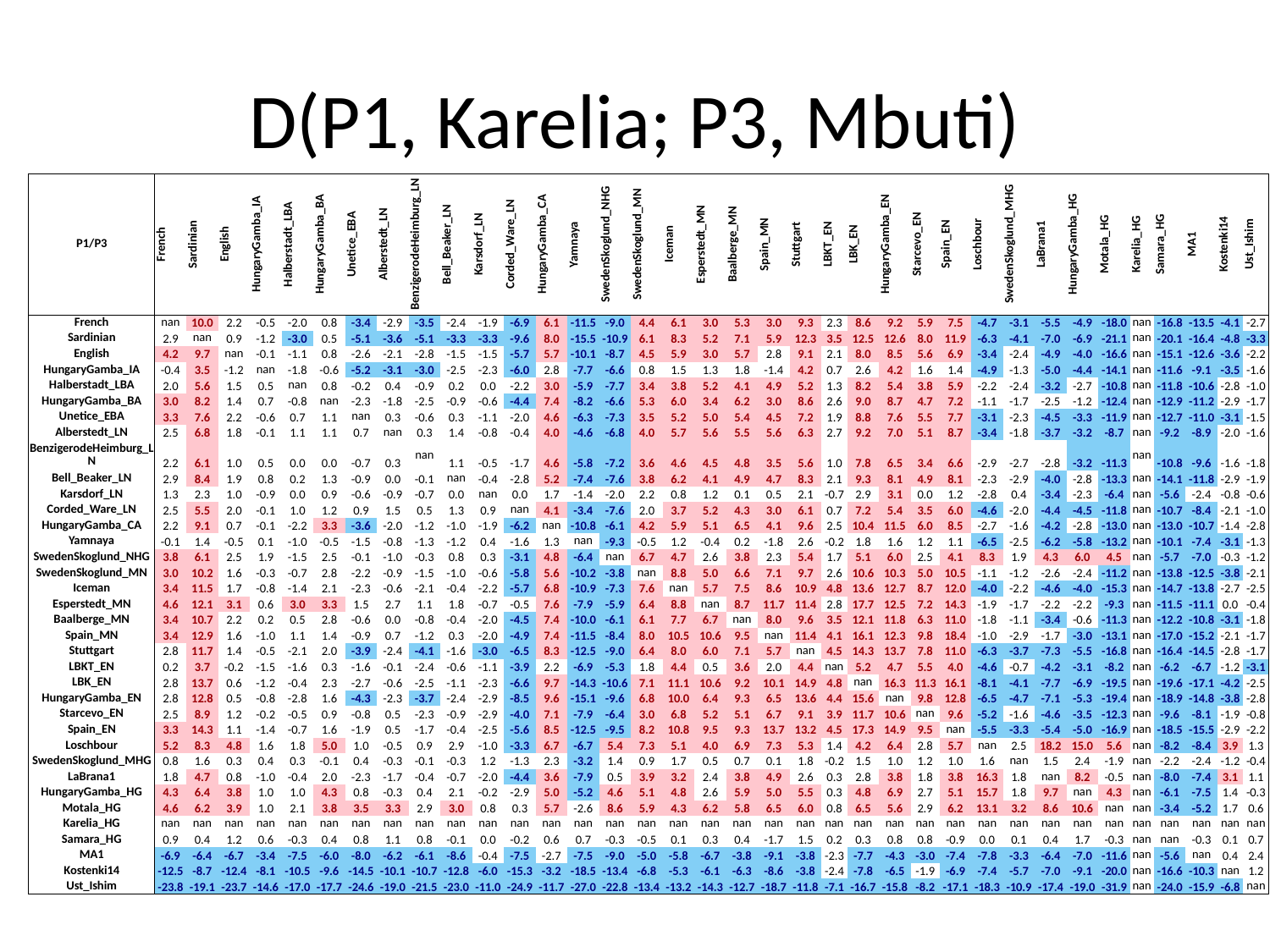

# D(P1, Karelia; P3, Mbuti)
| P1/P3 | French | Sardinian | English | HungaryGamba\_IA | Halberstadt\_LBA | HungaryGamba\_BA | Unetice\_EBA | Alberstedt\_LN | BenzigerodeHeimburg\_LN | Bell\_Beaker\_LN | Karsdorf\_LN | Corded\_Ware\_LN | HungaryGamba\_CA | Yamnaya | SwedenSkoglund\_NHG | SwedenSkoglund\_MN | Iceman | Esperstedt\_MN | Baalberge\_MN | Spain\_MN | Stuttgart | LBKT\_EN | LBK\_EN | HungaryGamba\_EN | Starcevo\_EN | Spain\_EN | Loschbour | SwedenSkoglund\_MHG | LaBrana1 | HungaryGamba\_HG | Motala\_HG | Karelia\_HG | Samara\_HG | MA1 | Kostenki14 | Ust\_Ishim |
| --- | --- | --- | --- | --- | --- | --- | --- | --- | --- | --- | --- | --- | --- | --- | --- | --- | --- | --- | --- | --- | --- | --- | --- | --- | --- | --- | --- | --- | --- | --- | --- | --- | --- | --- | --- | --- |
| French | nan | 10.0 | 2.2 | -0.5 | -2.0 | 0.8 | -3.4 | -2.9 | -3.5 | -2.4 | -1.9 | -6.9 | 6.1 | -11.5 | -9.0 | 4.4 | 6.1 | 3.0 | 5.3 | 3.0 | 9.3 | 2.3 | 8.6 | 9.2 | 5.9 | 7.5 | -4.7 | -3.1 | -5.5 | -4.9 | -18.0 | nan | -16.8 | -13.5 | -4.1 | -2.7 |
| Sardinian | 2.9 | nan | 0.9 | -1.2 | -3.0 | 0.5 | -5.1 | -3.6 | -5.1 | -3.3 | -3.3 | -9.6 | 8.0 | -15.5 | -10.9 | 6.1 | 8.3 | 5.2 | 7.1 | 5.9 | 12.3 | 3.5 | 12.5 | 12.6 | 8.0 | 11.9 | -6.3 | -4.1 | -7.0 | -6.9 | -21.1 | nan | -20.1 | -16.4 | -4.8 | -3.3 |
| English | 4.2 | 9.7 | nan | -0.1 | -1.1 | 0.8 | -2.6 | -2.1 | -2.8 | -1.5 | -1.5 | -5.7 | 5.7 | -10.1 | -8.7 | 4.5 | 5.9 | 3.0 | 5.7 | 2.8 | 9.1 | 2.1 | 8.0 | 8.5 | 5.6 | 6.9 | -3.4 | -2.4 | -4.9 | -4.0 | -16.6 | nan | -15.1 | -12.6 | -3.6 | -2.2 |
| HungaryGamba\_IA | -0.4 | 3.5 | -1.2 | nan | -1.8 | -0.6 | -5.2 | -3.1 | -3.0 | -2.5 | -2.3 | -6.0 | 2.8 | -7.7 | -6.6 | 0.8 | 1.5 | 1.3 | 1.8 | -1.4 | 4.2 | 0.7 | 2.6 | 4.2 | 1.6 | 1.4 | -4.9 | -1.3 | -5.0 | -4.4 | -14.1 | nan | -11.6 | -9.1 | -3.5 | -1.6 |
| Halberstadt\_LBA | 2.0 | 5.6 | 1.5 | 0.5 | nan | 0.8 | -0.2 | 0.4 | -0.9 | 0.2 | 0.0 | -2.2 | 3.0 | -5.9 | -7.7 | 3.4 | 3.8 | 5.2 | 4.1 | 4.9 | 5.2 | 1.3 | 8.2 | 5.4 | 3.8 | 5.9 | -2.2 | -2.4 | -3.2 | -2.7 | -10.8 | nan | -11.8 | -10.6 | -2.8 | -1.0 |
| HungaryGamba\_BA | 3.0 | 8.2 | 1.4 | 0.7 | -0.8 | nan | -2.3 | -1.8 | -2.5 | -0.9 | -0.6 | -4.4 | 7.4 | -8.2 | -6.6 | 5.3 | 6.0 | 3.4 | 6.2 | 3.0 | 8.6 | 2.6 | 9.0 | 8.7 | 4.7 | 7.2 | -1.1 | -1.7 | -2.5 | -1.2 | -12.4 | nan | -12.9 | -11.2 | -2.9 | -1.7 |
| Unetice\_EBA | 3.3 | 7.6 | 2.2 | -0.6 | 0.7 | 1.1 | nan | 0.3 | -0.6 | 0.3 | -1.1 | -2.0 | 4.6 | -6.3 | -7.3 | 3.5 | 5.2 | 5.0 | 5.4 | 4.5 | 7.2 | 1.9 | 8.8 | 7.6 | 5.5 | 7.7 | -3.1 | -2.3 | -4.5 | -3.3 | -11.9 | nan | -12.7 | -11.0 | -3.1 | -1.5 |
| Alberstedt\_LN | 2.5 | 6.8 | 1.8 | -0.1 | 1.1 | 1.1 | 0.7 | nan | 0.3 | 1.4 | -0.8 | -0.4 | 4.0 | -4.6 | -6.8 | 4.0 | 5.7 | 5.6 | 5.5 | 5.6 | 6.3 | 2.7 | 9.2 | 7.0 | 5.1 | 8.7 | -3.4 | -1.8 | -3.7 | -3.2 | -8.7 | nan | -9.2 | -8.9 | -2.0 | -1.6 |
| BenzigerodeHeimburg\_LN | 2.2 | 6.1 | 1.0 | 0.5 | 0.0 | 0.0 | -0.7 | 0.3 | nan | 1.1 | -0.5 | -1.7 | 4.6 | -5.8 | -7.2 | 3.6 | 4.6 | 4.5 | 4.8 | 3.5 | 5.6 | 1.0 | 7.8 | 6.5 | 3.4 | 6.6 | -2.9 | -2.7 | -2.8 | -3.2 | -11.3 | nan | -10.8 | -9.6 | -1.6 | -1.8 |
| Bell\_Beaker\_LN | 2.9 | 8.4 | 1.9 | 0.8 | 0.2 | 1.3 | -0.9 | 0.0 | -0.1 | nan | -0.4 | -2.8 | 5.2 | -7.4 | -7.6 | 3.8 | 6.2 | 4.1 | 4.9 | 4.7 | 8.3 | 2.1 | 9.3 | 8.1 | 4.9 | 8.1 | -2.3 | -2.9 | -4.0 | -2.8 | -13.3 | nan | -14.1 | -11.8 | -2.9 | -1.9 |
| Karsdorf\_LN | 1.3 | 2.3 | 1.0 | -0.9 | 0.0 | 0.9 | -0.6 | -0.9 | -0.7 | 0.0 | nan | 0.0 | 1.7 | -1.4 | -2.0 | 2.2 | 0.8 | 1.2 | 0.1 | 0.5 | 2.1 | -0.7 | 2.9 | 3.1 | 0.0 | 1.2 | -2.8 | 0.4 | -3.4 | -2.3 | -6.4 | nan | -5.6 | -2.4 | -0.8 | -0.6 |
| Corded\_Ware\_LN | 2.5 | 5.5 | 2.0 | -0.1 | 1.0 | 1.2 | 0.9 | 1.5 | 0.5 | 1.3 | 0.9 | nan | 4.1 | -3.4 | -7.6 | 2.0 | 3.7 | 5.2 | 4.3 | 3.0 | 6.1 | 0.7 | 7.2 | 5.4 | 3.5 | 6.0 | -4.6 | -2.0 | -4.4 | -4.5 | -11.8 | nan | -10.7 | -8.4 | -2.1 | -1.0 |
| HungaryGamba\_CA | 2.2 | 9.1 | 0.7 | -0.1 | -2.2 | 3.3 | -3.6 | -2.0 | -1.2 | -1.0 | -1.9 | -6.2 | nan | -10.8 | -6.1 | 4.2 | 5.9 | 5.1 | 6.5 | 4.1 | 9.6 | 2.5 | 10.4 | 11.5 | 6.0 | 8.5 | -2.7 | -1.6 | -4.2 | -2.8 | -13.0 | nan | -13.0 | -10.7 | -1.4 | -2.8 |
| Yamnaya | -0.1 | 1.4 | -0.5 | 0.1 | -1.0 | -0.5 | -1.5 | -0.8 | -1.3 | -1.2 | 0.4 | -1.6 | 1.3 | nan | -9.3 | -0.5 | 1.2 | -0.4 | 0.2 | -1.8 | 2.6 | -0.2 | 1.8 | 1.6 | 1.2 | 1.1 | -6.5 | -2.5 | -6.2 | -5.8 | -13.2 | nan | -10.1 | -7.4 | -3.1 | -1.3 |
| SwedenSkoglund\_NHG | 3.8 | 6.1 | 2.5 | 1.9 | -1.5 | 2.5 | -0.1 | -1.0 | -0.3 | 0.8 | 0.3 | -3.1 | 4.8 | -6.4 | nan | 6.7 | 4.7 | 2.6 | 3.8 | 2.3 | 5.4 | 1.7 | 5.1 | 6.0 | 2.5 | 4.1 | 8.3 | 1.9 | 4.3 | 6.0 | 4.5 | nan | -5.7 | -7.0 | -0.3 | -1.2 |
| SwedenSkoglund\_MN | 3.0 | 10.2 | 1.6 | -0.3 | -0.7 | 2.8 | -2.2 | -0.9 | -1.5 | -1.0 | -0.6 | -5.8 | 5.6 | -10.2 | -3.8 | nan | 8.8 | 5.0 | 6.6 | 7.1 | 9.7 | 2.6 | 10.6 | 10.3 | 5.0 | 10.5 | -1.1 | -1.2 | -2.6 | -2.4 | -11.2 | nan | -13.8 | -12.5 | -3.8 | -2.1 |
| Iceman | 3.4 | 11.5 | 1.7 | -0.8 | -1.4 | 2.1 | -2.3 | -0.6 | -2.1 | -0.4 | -2.2 | -5.7 | 6.8 | -10.9 | -7.3 | 7.6 | nan | 5.7 | 7.5 | 8.6 | 10.9 | 4.8 | 13.6 | 12.7 | 8.7 | 12.0 | -4.0 | -2.2 | -4.6 | -4.0 | -15.3 | nan | -14.7 | -13.8 | -2.7 | -2.5 |
| Esperstedt\_MN | 4.6 | 12.1 | 3.1 | 0.6 | 3.0 | 3.3 | 1.5 | 2.7 | 1.1 | 1.8 | -0.7 | -0.5 | 7.6 | -7.9 | -5.9 | 6.4 | 8.8 | nan | 8.7 | 11.7 | 11.4 | 2.8 | 17.7 | 12.5 | 7.2 | 14.3 | -1.9 | -1.7 | -2.2 | -2.2 | -9.3 | nan | -11.5 | -11.1 | 0.0 | -0.4 |
| Baalberge\_MN | 3.4 | 10.7 | 2.2 | 0.2 | 0.5 | 2.8 | -0.6 | 0.0 | -0.8 | -0.4 | -2.0 | -4.5 | 7.4 | -10.0 | -6.1 | 6.1 | 7.7 | 6.7 | nan | 8.0 | 9.6 | 3.5 | 12.1 | 11.8 | 6.3 | 11.0 | -1.8 | -1.1 | -3.4 | -0.6 | -11.3 | nan | -12.2 | -10.8 | -3.1 | -1.8 |
| Spain\_MN | 3.4 | 12.9 | 1.6 | -1.0 | 1.1 | 1.4 | -0.9 | 0.7 | -1.2 | 0.3 | -2.0 | -4.9 | 7.4 | -11.5 | -8.4 | 8.0 | 10.5 | 10.6 | 9.5 | nan | 11.4 | 4.1 | 16.1 | 12.3 | 9.8 | 18.4 | -1.0 | -2.9 | -1.7 | -3.0 | -13.1 | nan | -17.0 | -15.2 | -2.1 | -1.7 |
| Stuttgart | 2.8 | 11.7 | 1.4 | -0.5 | -2.1 | 2.0 | -3.9 | -2.4 | -4.1 | -1.6 | -3.0 | -6.5 | 8.3 | -12.5 | -9.0 | 6.4 | 8.0 | 6.0 | 7.1 | 5.7 | nan | 4.5 | 14.3 | 13.7 | 7.8 | 11.0 | -6.3 | -3.7 | -7.3 | -5.5 | -16.8 | nan | -16.4 | -14.5 | -2.8 | -1.7 |
| LBKT\_EN | 0.2 | 3.7 | -0.2 | -1.5 | -1.6 | 0.3 | -1.6 | -0.1 | -2.4 | -0.6 | -1.1 | -3.9 | 2.2 | -6.9 | -5.3 | 1.8 | 4.4 | 0.5 | 3.6 | 2.0 | 4.4 | nan | 5.2 | 4.7 | 5.5 | 4.0 | -4.6 | -0.7 | -4.2 | -3.1 | -8.2 | nan | -6.2 | -6.7 | -1.2 | -3.1 |
| LBK\_EN | 2.8 | 13.7 | 0.6 | -1.2 | -0.4 | 2.3 | -2.7 | -0.6 | -2.5 | -1.1 | -2.3 | -6.6 | 9.7 | -14.3 | -10.6 | 7.1 | 11.1 | 10.6 | 9.2 | 10.1 | 14.9 | 4.8 | nan | 16.3 | 11.3 | 16.1 | -8.1 | -4.1 | -7.7 | -6.9 | -19.5 | nan | -19.6 | -17.1 | -4.2 | -2.5 |
| HungaryGamba\_EN | 2.8 | 12.8 | 0.5 | -0.8 | -2.8 | 1.6 | -4.3 | -2.3 | -3.7 | -2.4 | -2.9 | -8.5 | 9.6 | -15.1 | -9.6 | 6.8 | 10.0 | 6.4 | 9.3 | 6.5 | 13.6 | 4.4 | 15.6 | nan | 9.8 | 12.8 | -6.5 | -4.7 | -7.1 | -5.3 | -19.4 | nan | -18.9 | -14.8 | -3.8 | -2.8 |
| Starcevo\_EN | 2.5 | 8.9 | 1.2 | -0.2 | -0.5 | 0.9 | -0.8 | 0.5 | -2.3 | -0.9 | -2.9 | -4.0 | 7.1 | -7.9 | -6.4 | 3.0 | 6.8 | 5.2 | 5.1 | 6.7 | 9.1 | 3.9 | 11.7 | 10.6 | nan | 9.6 | -5.2 | -1.6 | -4.6 | -3.5 | -12.3 | nan | -9.6 | -8.1 | -1.9 | -0.8 |
| Spain\_EN | 3.3 | 14.3 | 1.1 | -1.4 | -0.7 | 1.6 | -1.9 | 0.5 | -1.7 | -0.4 | -2.5 | -5.6 | 8.5 | -12.5 | -9.5 | 8.2 | 10.8 | 9.5 | 9.3 | 13.7 | 13.2 | 4.5 | 17.3 | 14.9 | 9.5 | nan | -5.5 | -3.3 | -5.4 | -5.0 | -16.9 | nan | -18.5 | -15.5 | -2.9 | -2.2 |
| Loschbour | 5.2 | 8.3 | 4.8 | 1.6 | 1.8 | 5.0 | 1.0 | -0.5 | 0.9 | 2.9 | -1.0 | -3.3 | 6.7 | -6.7 | 5.4 | 7.3 | 5.1 | 4.0 | 6.9 | 7.3 | 5.3 | 1.4 | 4.2 | 6.4 | 2.8 | 5.7 | nan | 2.5 | 18.2 | 15.0 | 5.6 | nan | -8.2 | -8.4 | 3.9 | 1.3 |
| SwedenSkoglund\_MHG | 0.8 | 1.6 | 0.3 | 0.4 | 0.3 | -0.1 | 0.4 | -0.3 | -0.1 | -0.3 | 1.2 | -1.3 | 2.3 | -3.2 | 1.4 | 0.9 | 1.7 | 0.5 | 0.7 | 0.1 | 1.8 | -0.2 | 1.5 | 1.0 | 1.2 | 1.0 | 1.6 | nan | 1.5 | 2.4 | -1.9 | nan | -2.2 | -2.4 | -1.2 | -0.4 |
| LaBrana1 | 1.8 | 4.7 | 0.8 | -1.0 | -0.4 | 2.0 | -2.3 | -1.7 | -0.4 | -0.7 | -2.0 | -4.4 | 3.6 | -7.9 | 0.5 | 3.9 | 3.2 | 2.4 | 3.8 | 4.9 | 2.6 | 0.3 | 2.8 | 3.8 | 1.8 | 3.8 | 16.3 | 1.8 | nan | 8.2 | -0.5 | nan | -8.0 | -7.4 | 3.1 | 1.1 |
| HungaryGamba\_HG | 4.3 | 6.4 | 3.8 | 1.0 | 1.0 | 4.3 | 0.8 | -0.3 | 0.4 | 2.1 | -0.2 | -2.9 | 5.0 | -5.2 | 4.6 | 5.1 | 4.8 | 2.6 | 5.9 | 5.0 | 5.5 | 0.3 | 4.8 | 6.9 | 2.7 | 5.1 | 15.7 | 1.8 | 9.7 | nan | 4.3 | nan | -6.1 | -7.5 | 1.4 | -0.3 |
| Motala\_HG | 4.6 | 6.2 | 3.9 | 1.0 | 2.1 | 3.8 | 3.5 | 3.3 | 2.9 | 3.0 | 0.8 | 0.3 | 5.7 | -2.6 | 8.6 | 5.9 | 4.3 | 6.2 | 5.8 | 6.5 | 6.0 | 0.8 | 6.5 | 5.6 | 2.9 | 6.2 | 13.1 | 3.2 | 8.6 | 10.6 | nan | nan | -3.4 | -5.2 | 1.7 | 0.6 |
| Karelia\_HG | nan | nan | nan | nan | nan | nan | nan | nan | nan | nan | nan | nan | nan | nan | nan | nan | nan | nan | nan | nan | nan | nan | nan | nan | nan | nan | nan | nan | nan | nan | nan | nan | nan | nan | nan | nan |
| Samara\_HG | 0.9 | 0.4 | 1.2 | 0.6 | -0.3 | 0.4 | 0.8 | 1.1 | 0.8 | -0.1 | 0.0 | -0.2 | 0.6 | 0.7 | -0.3 | -0.5 | 0.1 | 0.3 | 0.4 | -1.7 | 1.5 | 0.2 | 0.3 | 0.8 | 0.8 | -0.9 | 0.0 | 0.1 | 0.4 | 1.7 | -0.3 | nan | nan | -0.3 | 0.1 | 0.7 |
| MA1 | -6.9 | -6.4 | -6.7 | -3.4 | -7.5 | -6.0 | -8.0 | -6.2 | -6.1 | -8.6 | -0.4 | -7.5 | -2.7 | -7.5 | -9.0 | -5.0 | -5.8 | -6.7 | -3.8 | -9.1 | -3.8 | -2.3 | -7.7 | -4.3 | -3.0 | -7.4 | -7.8 | -3.3 | -6.4 | -7.0 | -11.6 | nan | -5.6 | nan | 0.4 | 2.4 |
| Kostenki14 | -12.5 | -8.7 | -12.4 | -8.1 | -10.5 | -9.6 | -14.5 | -10.1 | -10.7 | -12.8 | -6.0 | -15.3 | -3.2 | -18.5 | -13.4 | -6.8 | -5.3 | -6.1 | -6.3 | -8.6 | -3.8 | -2.4 | -7.8 | -6.5 | -1.9 | -6.9 | -7.4 | -5.7 | -7.0 | -9.1 | -20.0 | nan | -16.6 | -10.3 | nan | 1.2 |
| Ust\_Ishim | -23.8 | -19.1 | -23.7 | -14.6 | -17.0 | -17.7 | -24.6 | -19.0 | -21.5 | -23.0 | -11.0 | -24.9 | -11.7 | -27.0 | -22.8 | -13.4 | -13.2 | -14.3 | -12.7 | -18.7 | -11.8 | -7.1 | -16.7 | -15.8 | -8.2 | -17.1 | -18.3 | -10.9 | -17.4 | -19.0 | -31.9 | nan | -24.0 | -15.9 | -6.8 | nan |